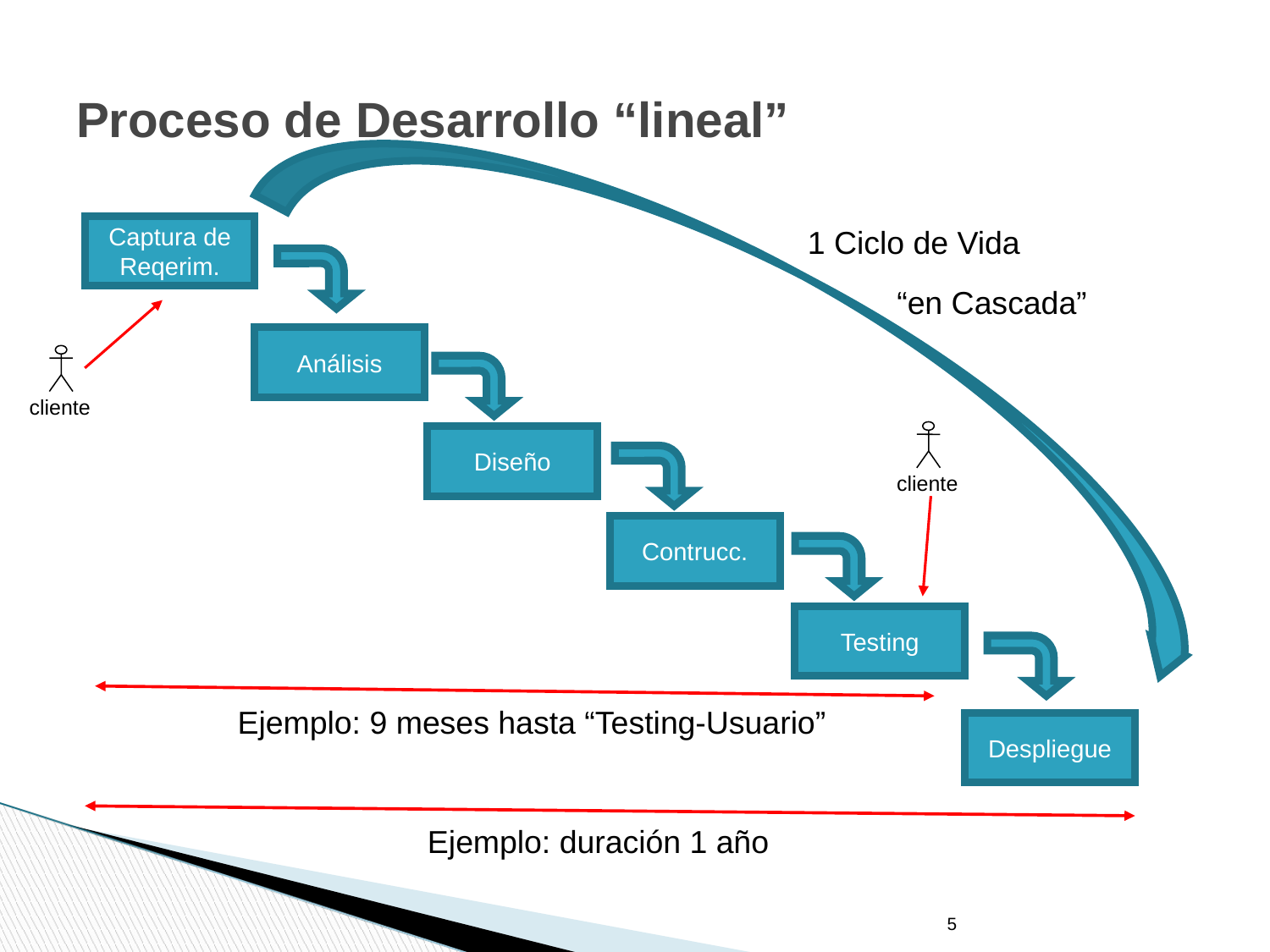

Proceso de Desarrollo “lineal”
Captura de Reqerim.
1 Ciclo de Vida

“en Cascada”
Análisis

cliente

cliente
Diseño

Contrucc.

Testing

Ejemplo: 9 meses hasta “Testing-Usuario”
Despliegue
Ejemplo: duración 1 año
5